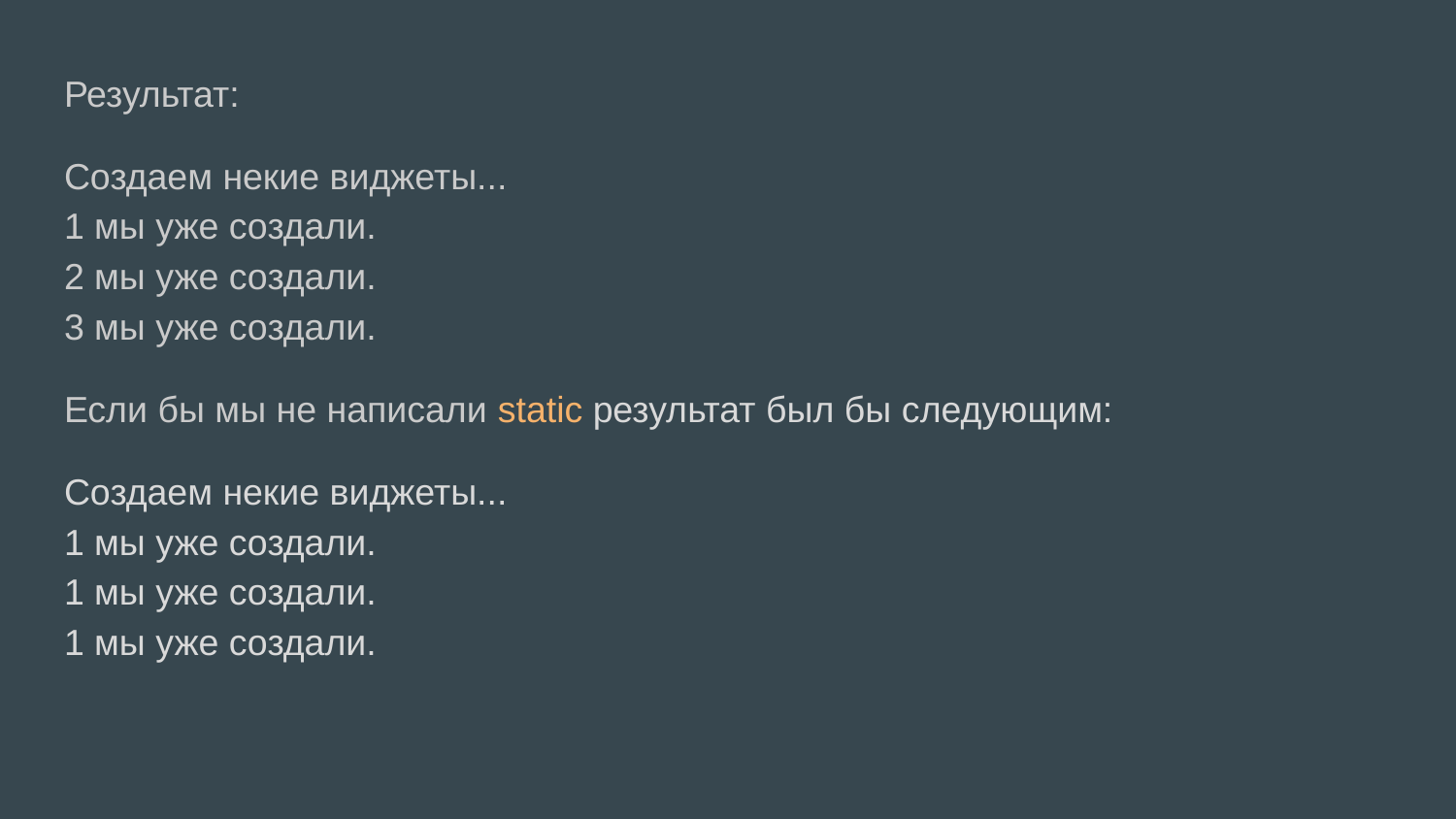

Результат:
Создаем некие виджеты...
1 мы уже создали.
2 мы уже создали.
3 мы уже создали.
Если бы мы не написали static результат был бы следующим:
Создаем некие виджеты...
1 мы уже создали.
1 мы уже создали.
1 мы уже создали.